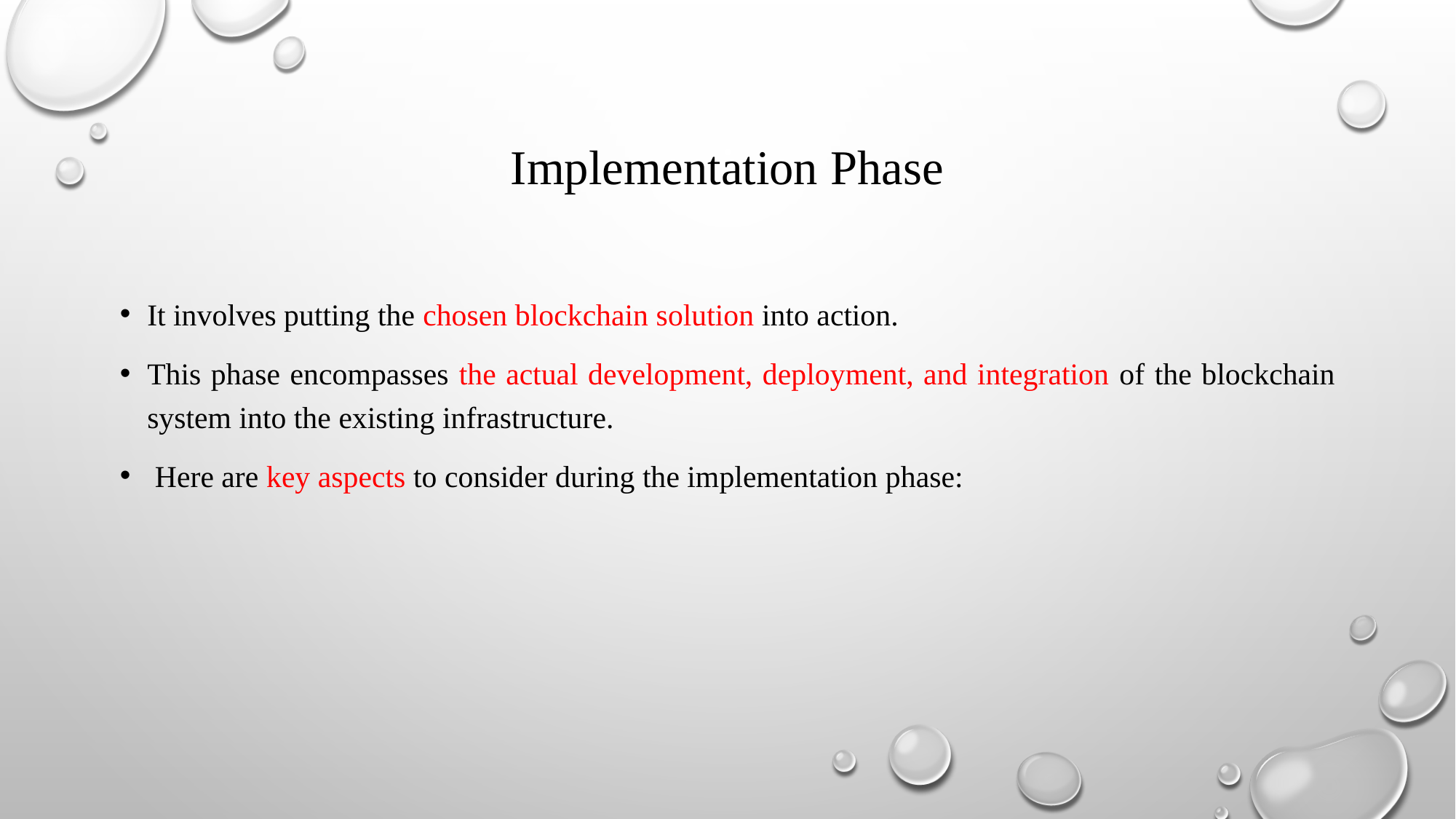

# Implementation Phase
It involves putting the chosen blockchain solution into action.
This phase encompasses the actual development, deployment, and integration of the blockchain system into the existing infrastructure.
 Here are key aspects to consider during the implementation phase: